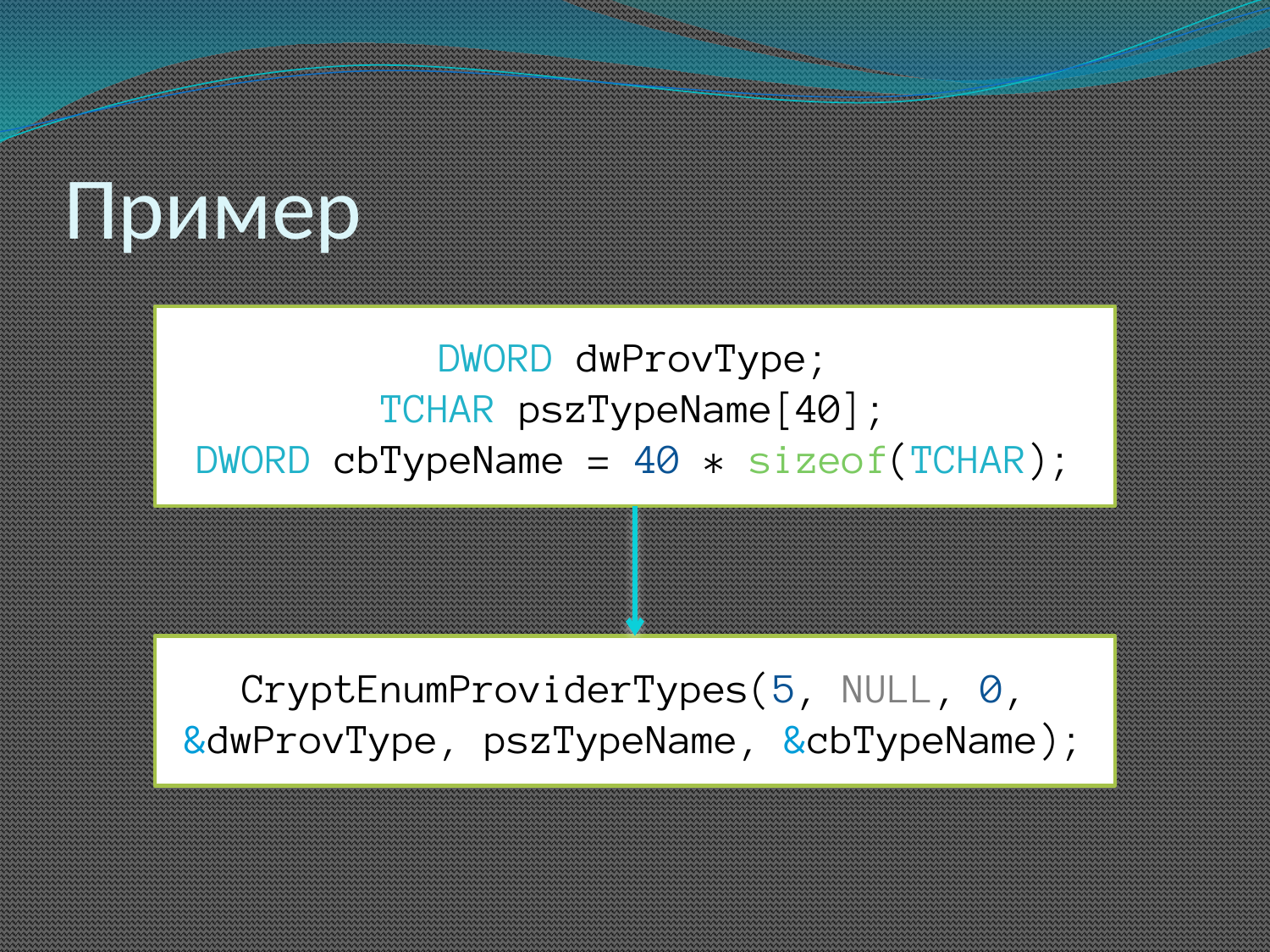

# Пример
DWORD dwProvType;
TCHAR pszTypeName[40];
DWORD cbTypeName = 40 * sizeof(TCHAR);
CryptEnumProviderTypes(5, NULL, 0, &dwProvType, pszTypeName, &cbTypeName);